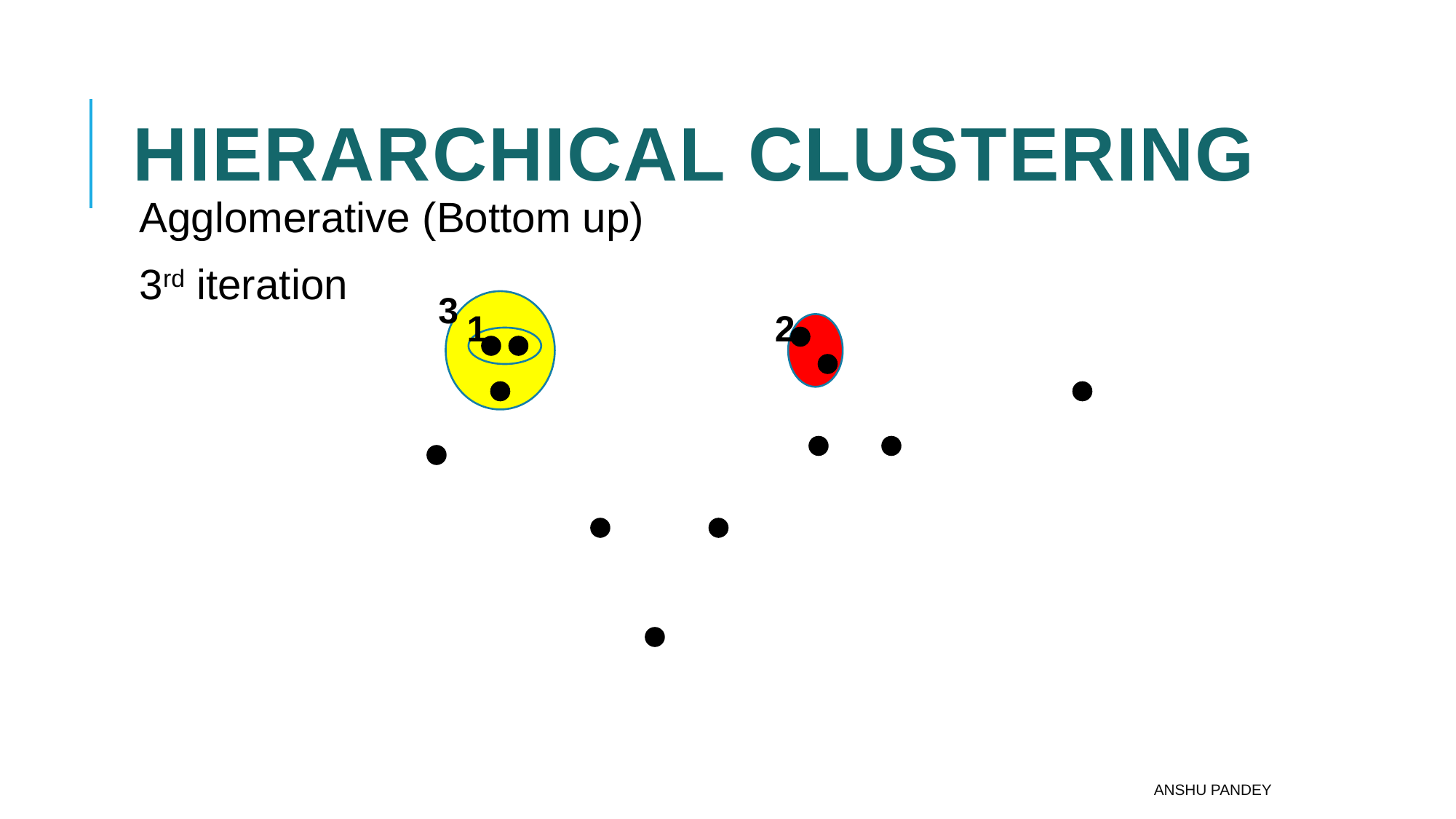

# Hierarchical clustering
Agglomerative (Bottom up)
3rd iteration
3

1
2

Anshu Pandey